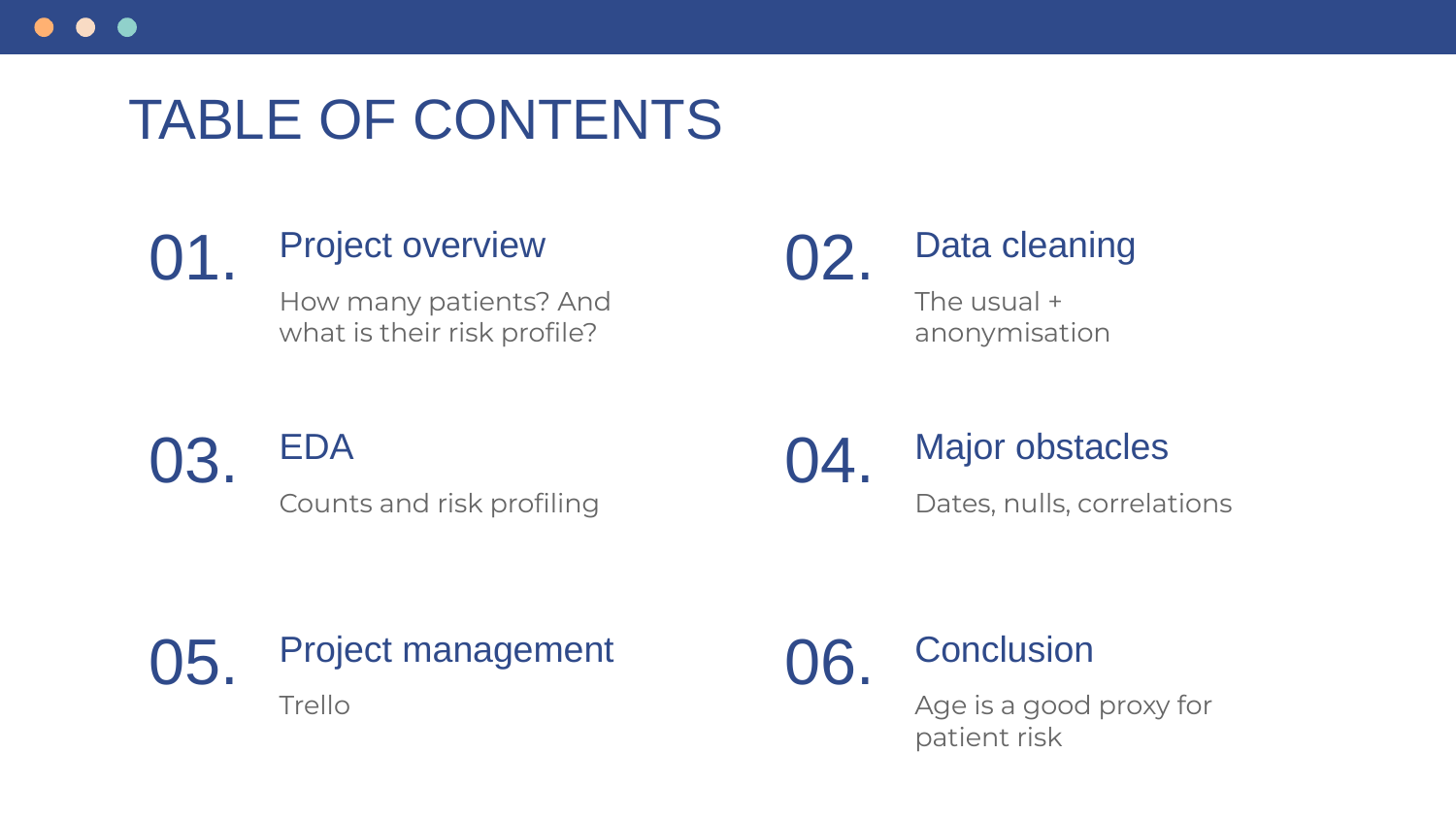

# TABLE OF CONTENTS
Project overview
Data cleaning
01.
02.
How many patients? And what is their risk profile?

The usual + anonymisation
EDA
Major obstacles
03.
04.
Counts and risk profiling
Dates, nulls, correlations
Project management
Conclusion
05.
06.
Trello
Age is a good proxy for patient risk